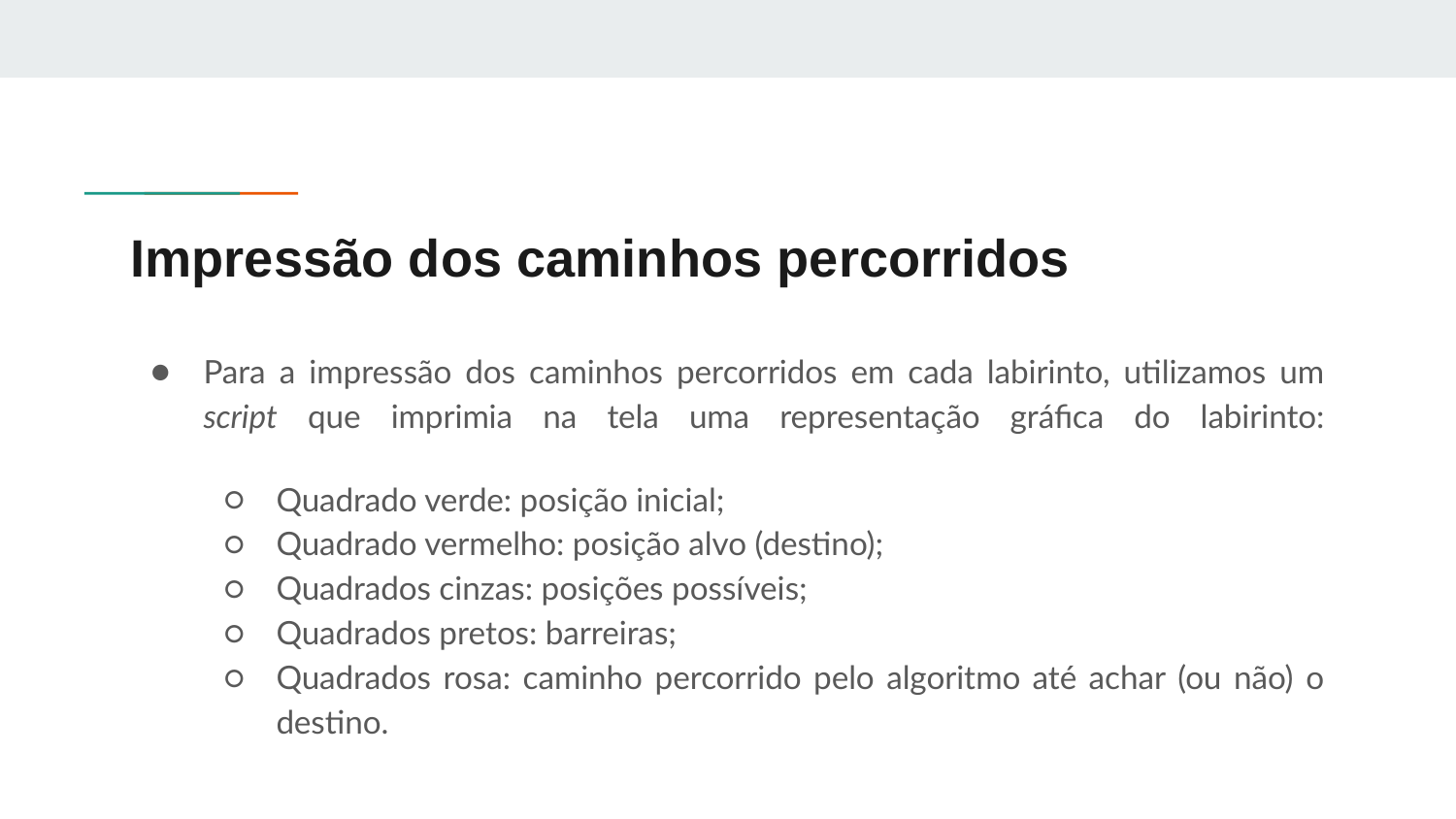

# Impressão dos caminhos percorridos
Para a impressão dos caminhos percorridos em cada labirinto, utilizamos um script que imprimia na tela uma representação gráfica do labirinto:
Quadrado verde: posição inicial;
Quadrado vermelho: posição alvo (destino);
Quadrados cinzas: posições possíveis;
Quadrados pretos: barreiras;
Quadrados rosa: caminho percorrido pelo algoritmo até achar (ou não) o destino.